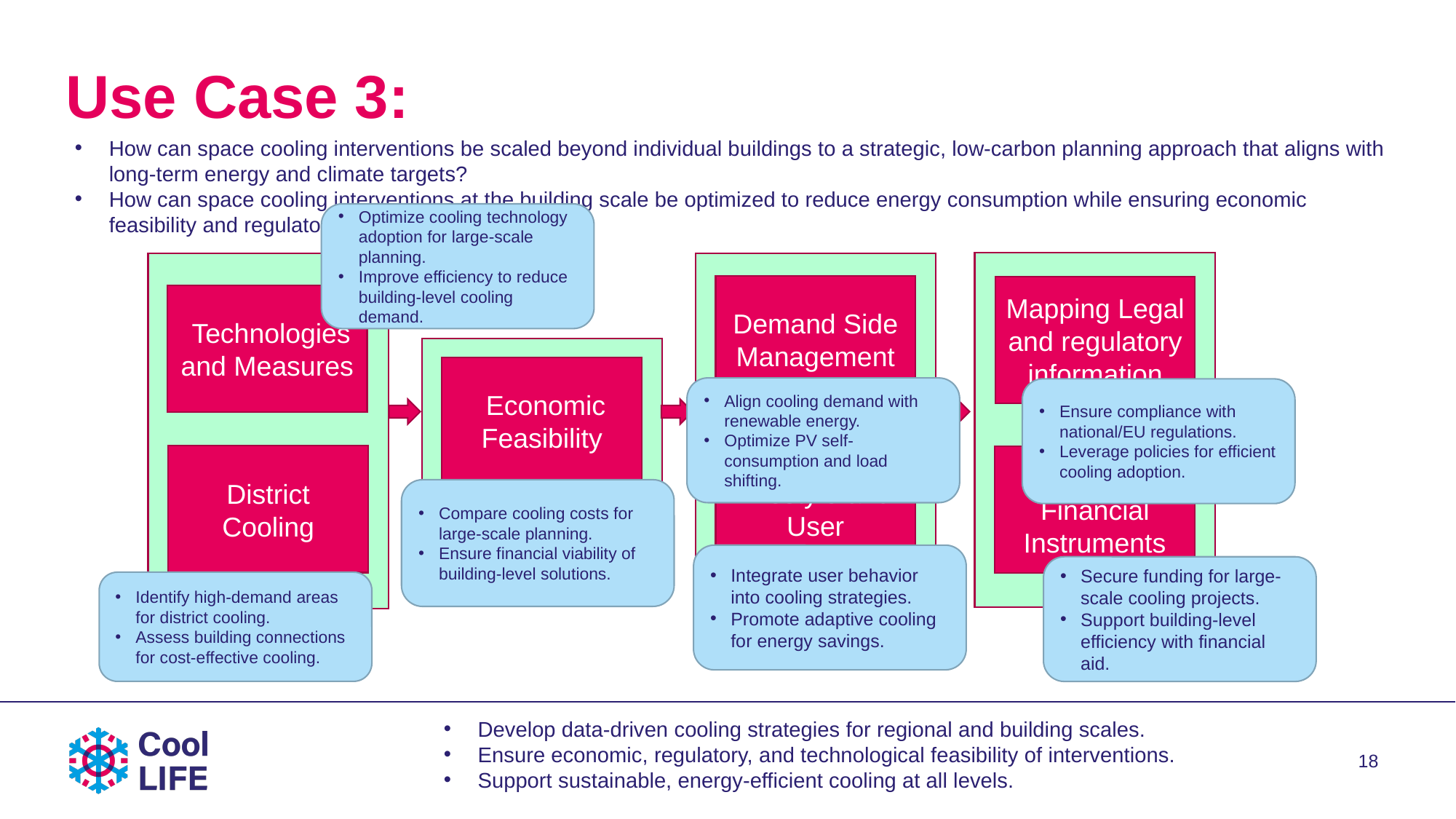

# Use Case 3:
How can space cooling interventions be scaled beyond individual buildings to a strategic, low-carbon planning approach that aligns with long-term energy and climate targets?
How can space cooling interventions at the building scale be optimized to reduce energy consumption while ensuring economic feasibility and regulatory compliance?
Optimize cooling technology adoption for large-scale planning.
Improve efficiency to reduce building-level cooling demand.

Demand Side Management
Mapping Legal and regulatory information
 Technologies and Measures

 Economic Feasibility
Align cooling demand with renewable energy.
Optimize PV self-consumption and load shifting.
Ensure compliance with national/EU regulations.
Leverage policies for efficient cooling adoption.

 Comfort Lifestyle and User Behaviour
District Cooling
Mapping Financial Instruments
Compare cooling costs for large-scale planning.
Ensure financial viability of building-level solutions.
Integrate user behavior into cooling strategies.
Promote adaptive cooling for energy savings.
Secure funding for large-scale cooling projects.
Support building-level efficiency with financial aid.
Identify high-demand areas for district cooling.
Assess building connections for cost-effective cooling.
18
Develop data-driven cooling strategies for regional and building scales.
Ensure economic, regulatory, and technological feasibility of interventions.
Support sustainable, energy-efficient cooling at all levels.